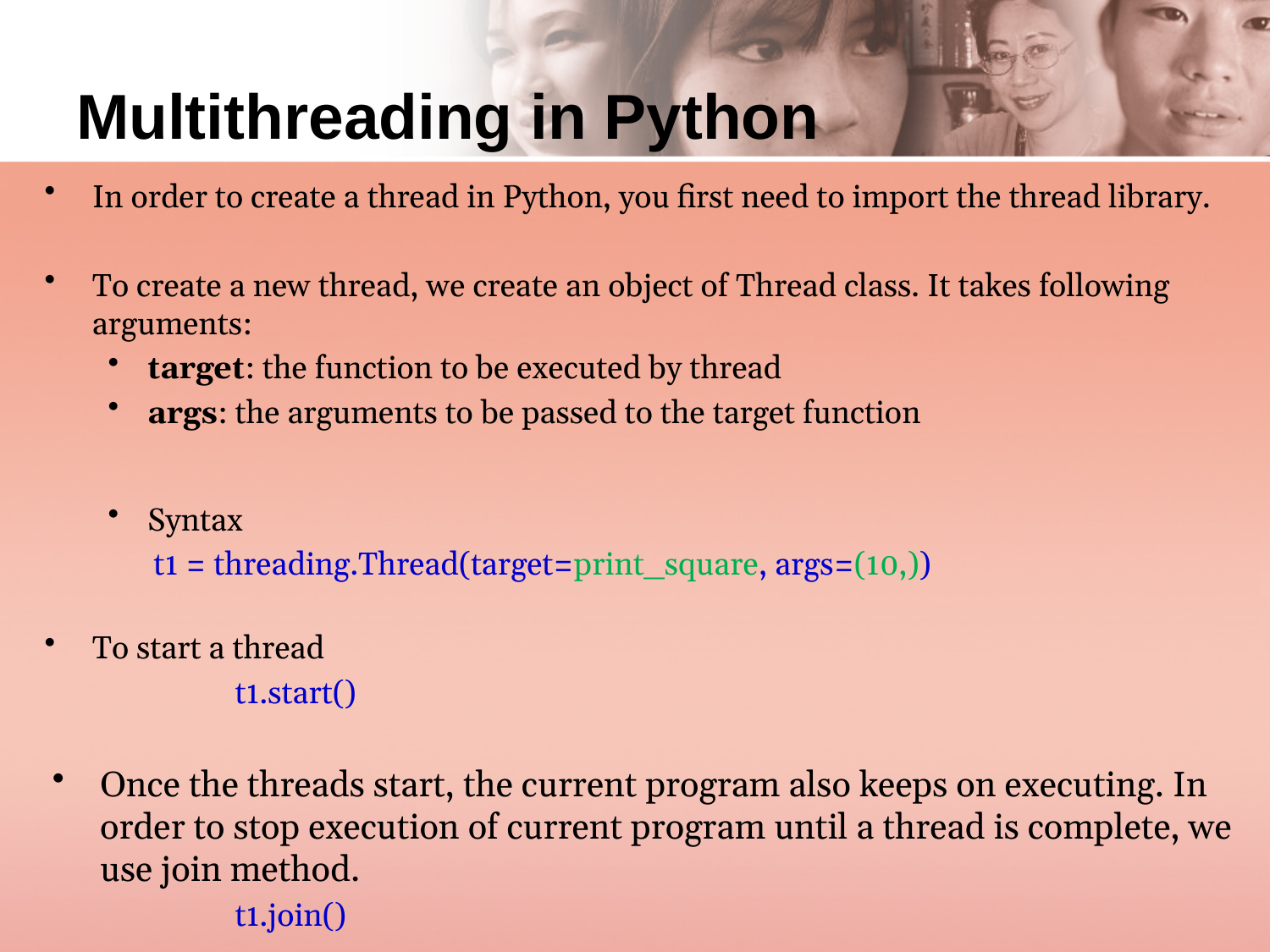

# Multithreading in Python
In order to create a thread in Python, you first need to import the thread library.

To create a new thread, we create an object of Thread class. It takes following arguments:
target: the function to be executed by thread
args: the arguments to be passed to the target function

Syntax
      t1 = threading.Thread(target=print_square, args=(10,))

To start a thread
	t1.start()

Once the threads start, the current program also keeps on executing. In order to stop execution of current program until a thread is complete, we use join method.
	t1.join()